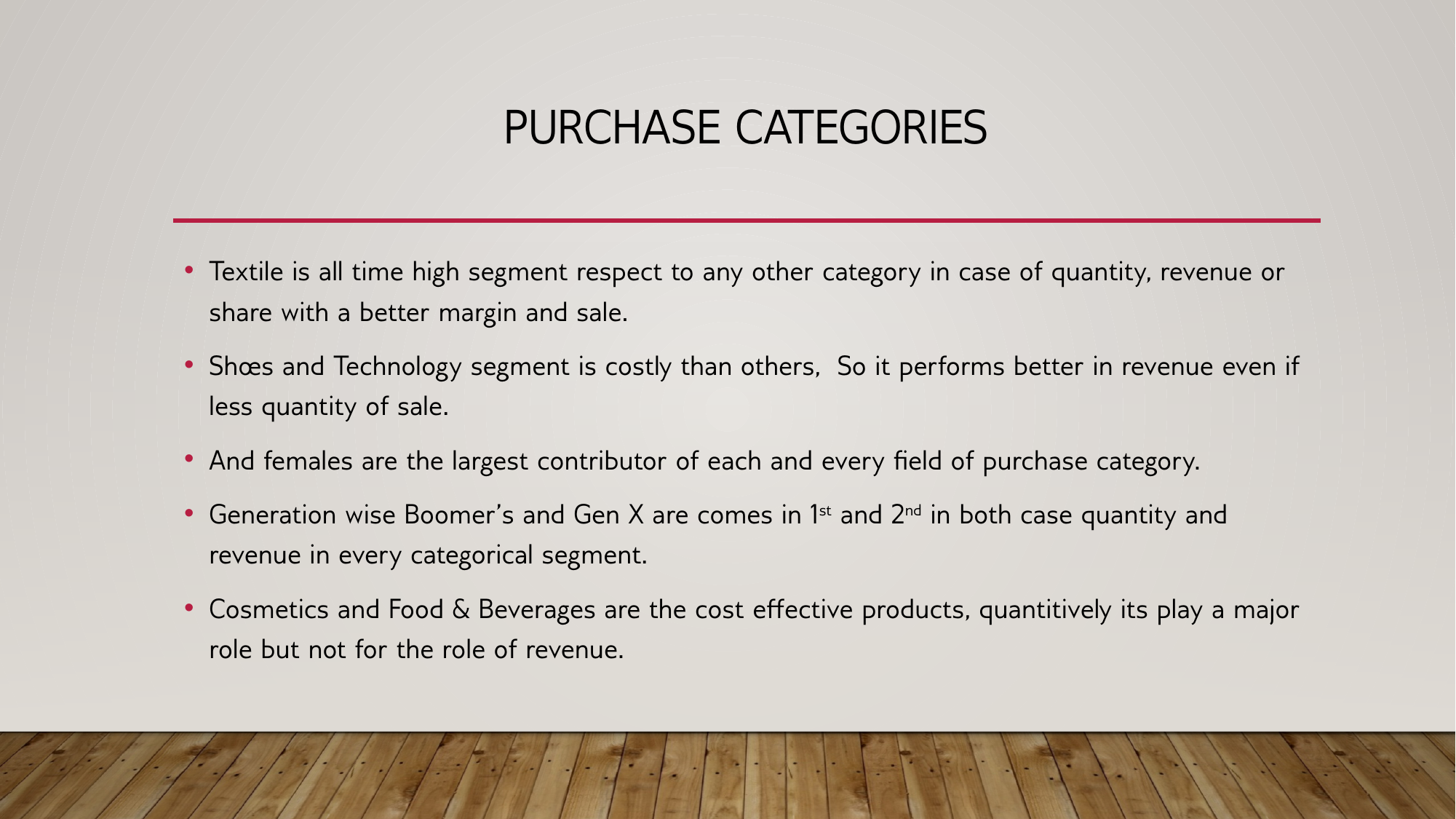

# purchase categories
Textile is all time high segment respect to any other category in case of quantity, revenue or share with a better margin and sale.
Shoes and Technology segment is costly than others,  So it performs better in revenue even if less quantity of sale.
And females are the largest contributor of each and every field of purchase category.
Generation wise Boomer’s and Gen X are comes in 1st and 2nd in both case quantity and revenue in every categorical segment.
Cosmetics and Food & Beverages are the cost effective products, quantitively its play a major role but not for the role of revenue.